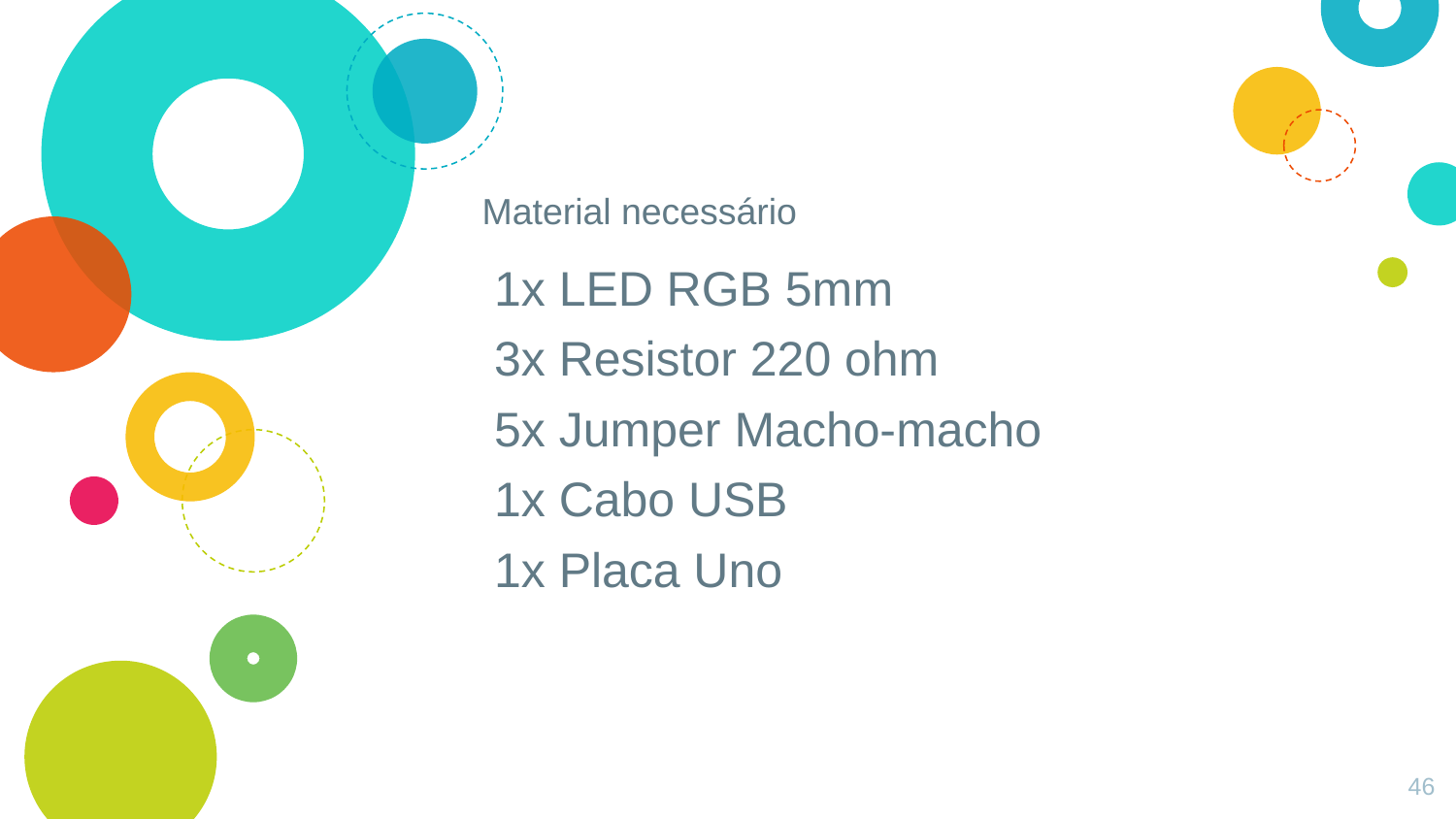

# Material necessário
1x LED RGB 5mm
3x Resistor 220 ohm
5x Jumper Macho-macho
1x Cabo USB
1x Placa Uno
46